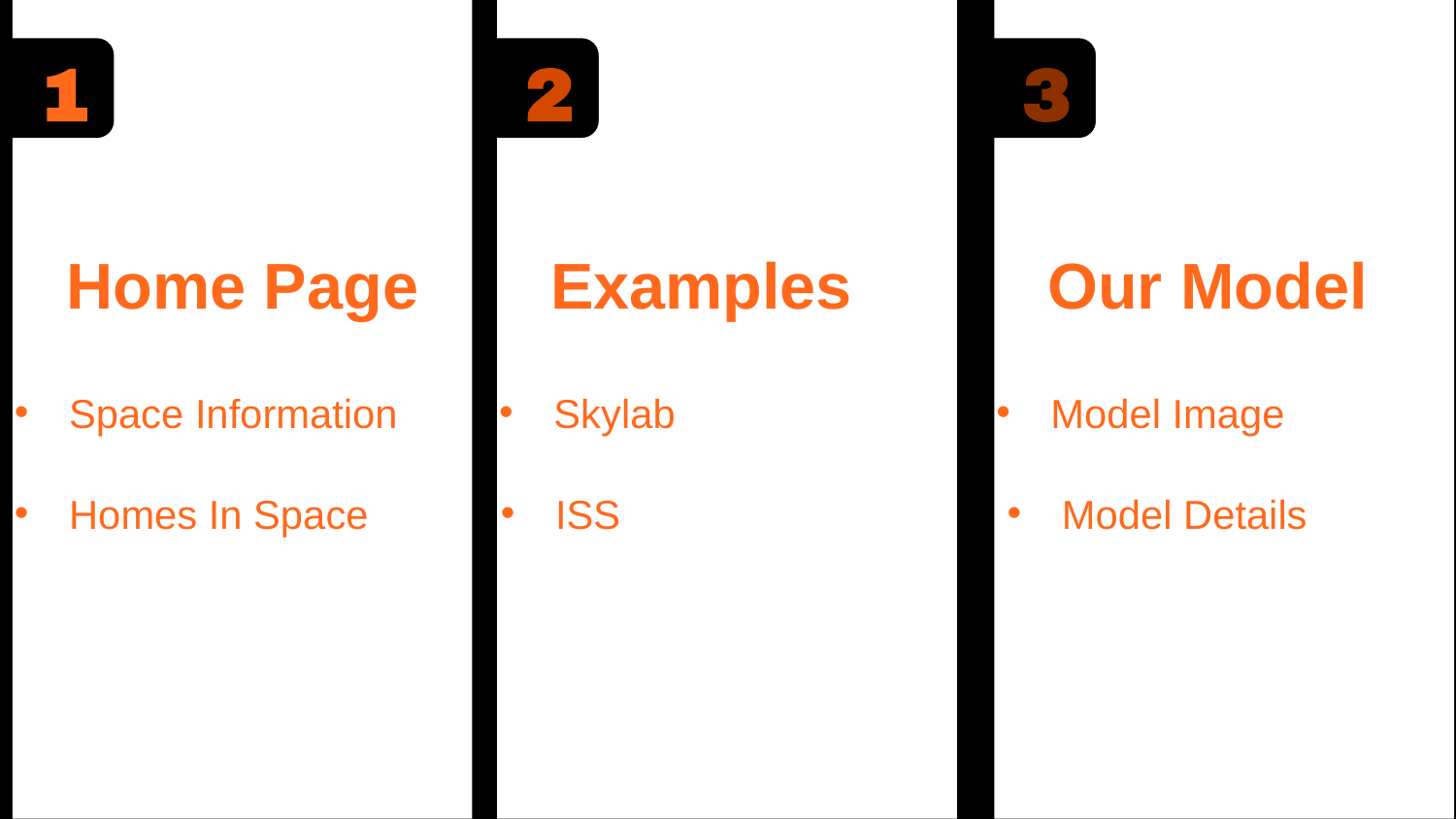

1
Home Page
Space Information
Homes In Space

2
Examples
Skylab
ISS

3
Our Model
Model Image
Model Details